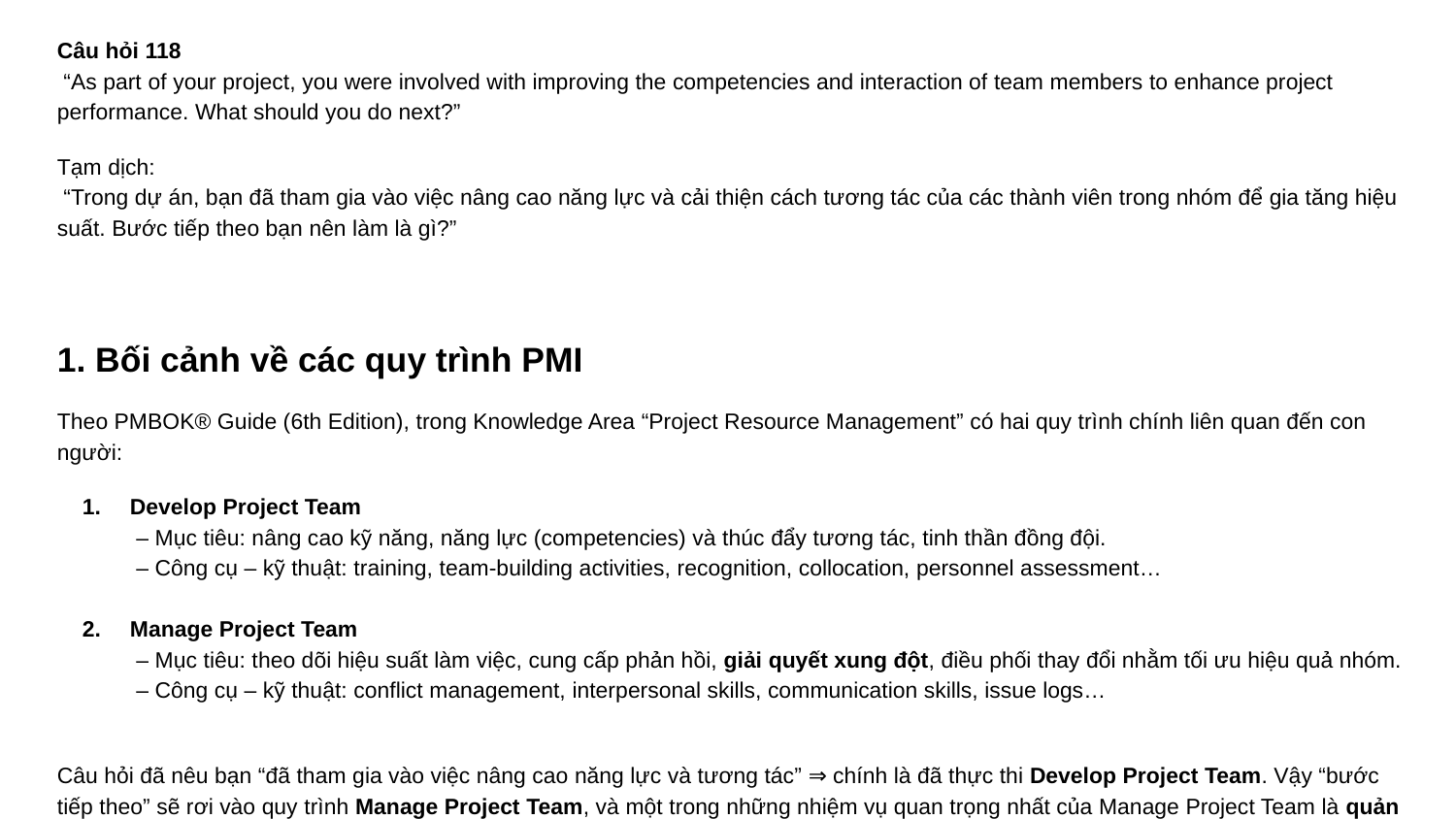

Câu hỏi 118
 “As part of your project, you were involved with improving the competencies and interaction of team members to enhance project performance. What should you do next?”
Tạm dịch:
 “Trong dự án, bạn đã tham gia vào việc nâng cao năng lực và cải thiện cách tương tác của các thành viên trong nhóm để gia tăng hiệu suất. Bước tiếp theo bạn nên làm là gì?”

1. Bối cảnh về các quy trình PMI
Theo PMBOK® Guide (6th Edition), trong Knowledge Area “Project Resource Management” có hai quy trình chính liên quan đến con người:
Develop Project Team
 – Mục tiêu: nâng cao kỹ năng, năng lực (competencies) và thúc đẩy tương tác, tinh thần đồng đội.
 – Công cụ – kỹ thuật: training, team-building activities, recognition, collocation, personnel assessment…
Manage Project Team
 – Mục tiêu: theo dõi hiệu suất làm việc, cung cấp phản hồi, giải quyết xung đột, điều phối thay đổi nhằm tối ưu hiệu quả nhóm.
 – Công cụ – kỹ thuật: conflict management, interpersonal skills, communication skills, issue logs…
Câu hỏi đã nêu bạn “đã tham gia vào việc nâng cao năng lực và tương tác” ⇒ chính là đã thực thi Develop Project Team. Vậy “bước tiếp theo” sẽ rơi vào quy trình Manage Project Team, và một trong những nhiệm vụ quan trọng nhất của Manage Project Team là quản lý xung đột khi nó phát sinh.

2. Giải thích từng lựa chọn
A. Create a staffing management plan
 – Đây là đầu ra của Plan Resource Management, diễn ra trước khi bạn phân bổ nhân sự và tổ chức team.
B. Interact with others in the organization in a constructive way to understand political and interpersonal factors
 – Nói chung thuộc về stakeholder engagement hoặc organizational awareness, không phải bước kế tiếp sau khi đã xây dựng năng lực & tương tác nhóm.
C. Create organization charts with appropriate position descriptions
 – Cũng là công việc của Plan Resource Management (thiết kế cấu trúc tổ chức, vai trò, trách nhiệm) – xảy ra trước Develop Team.
D. Manage conflicts if they arise
 – Là một phần trọng yếu của Manage Project Team, quy trình sau Develop Project Team.
 – Sau khi nhóm đã “đơ” về kỹ năng & cách tương tác, bạn cần theo dõi, điều phối và đặc biệt là giải quyết xung đột để đảm bảo hiệu suất cao.
⇒ Đáp án đúng: D. Manage conflicts if they arise

3. Tóm tắt chu trình liên quan
Plan Resource Management
Acquire Project Team
Develop Project Team ←– bạn đang thực hiện ở tình huống
Manage Project Team ←– bước kế tiếp bao gồm giải quyết xung đột, nhận xét hiệu suất, coaching…

Kết luận: vì câu hỏi đã mô tả bạn đang “nâng cao năng lực và tương tác” (Develop Team), bước hợp lý tiếp theo theo PMBOK® Guide là chuyển sang quy trình Manage Project Team, trong đó quản lý xung đột là nhiệm vụ then chốt.